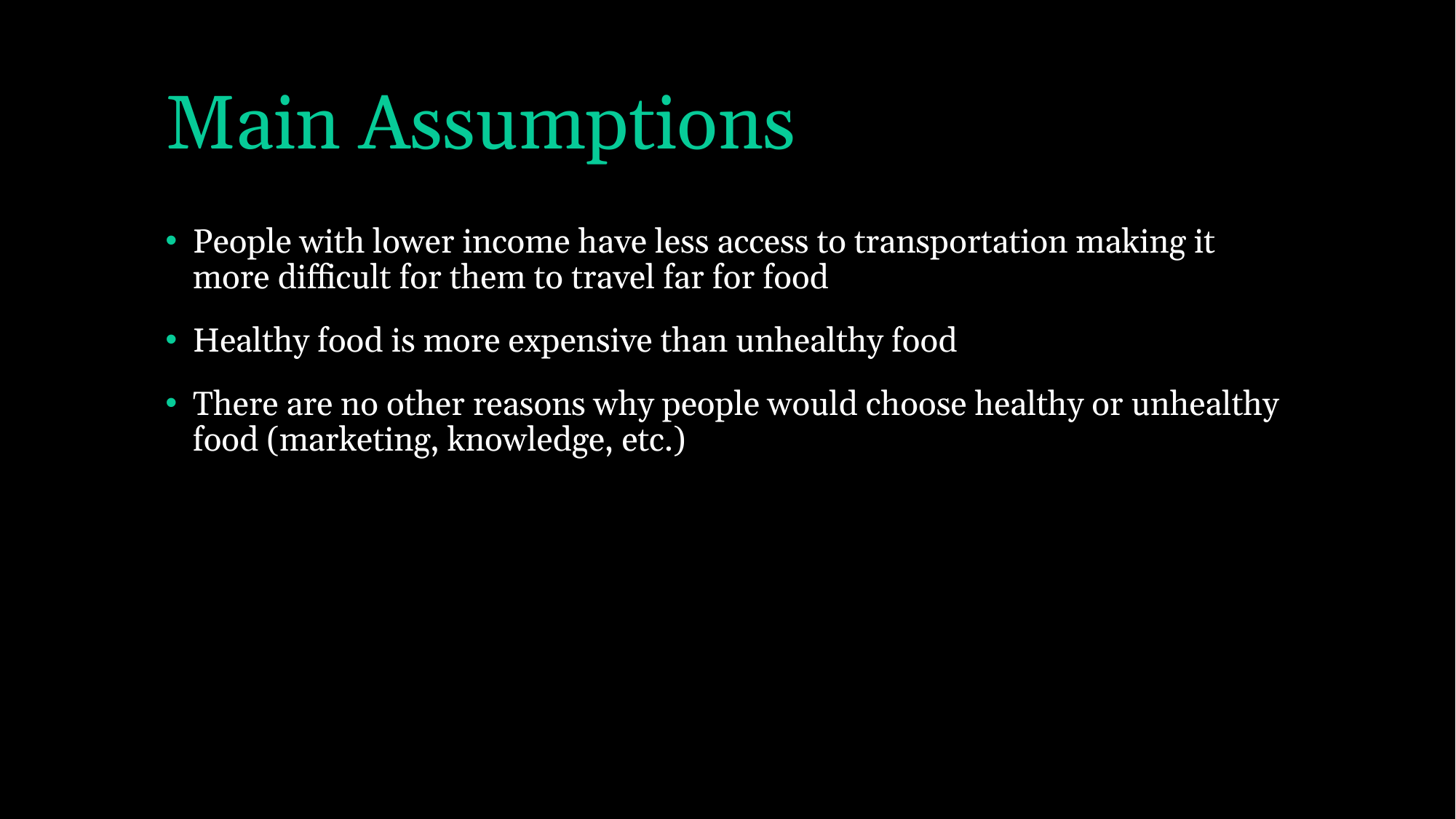

# Main Assumptions
People with lower income have less access to transportation making it more difficult for them to travel far for food
Healthy food is more expensive than unhealthy food
There are no other reasons why people would choose healthy or unhealthy food (marketing, knowledge, etc.)